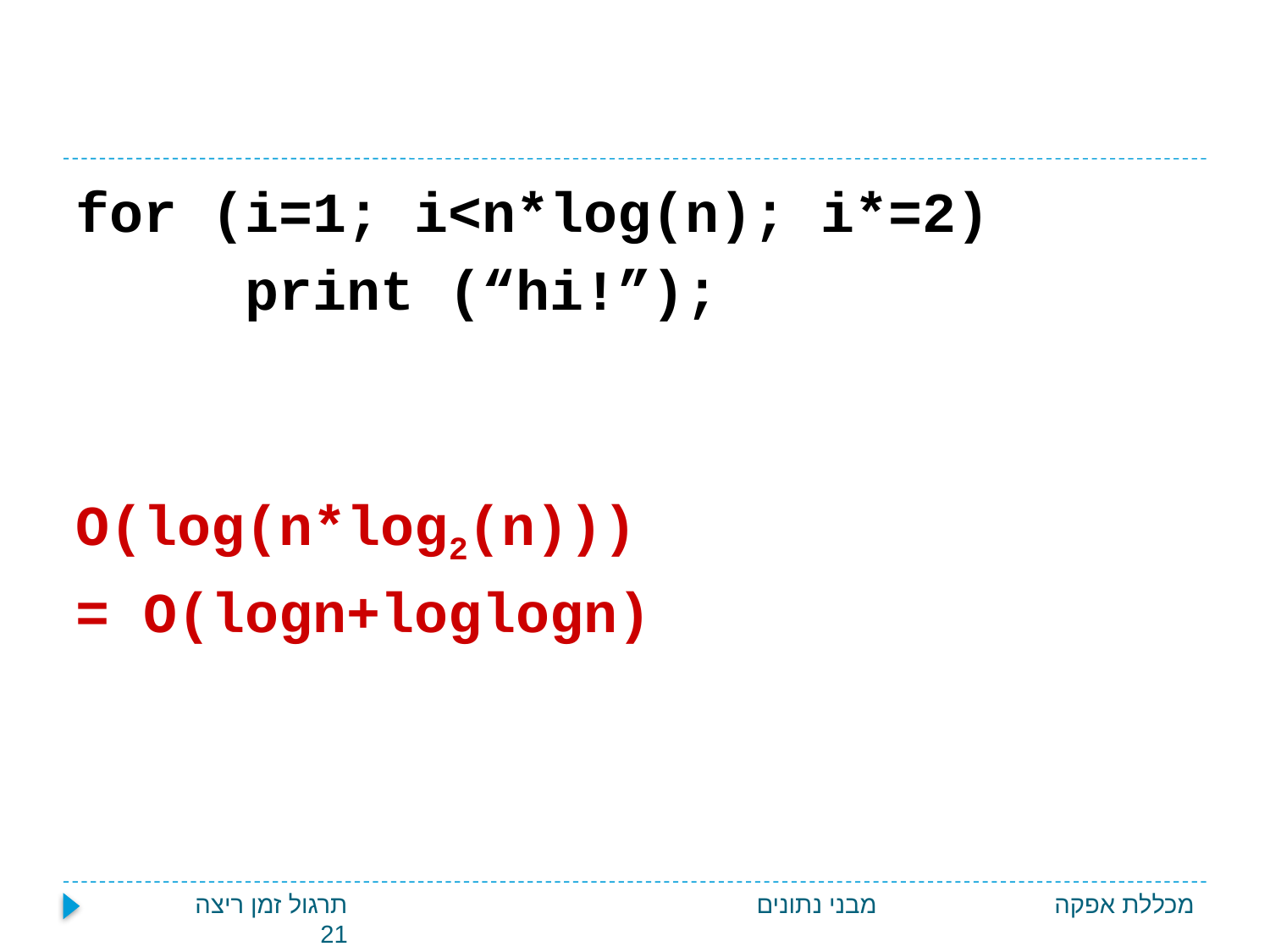

#
for (i=1; i<n*log(n); i*=2)
     print (“hi!”);

O(log(n*log2(n)))
= O(logn+loglogn)

תרגול זמן ריצה           21
מבני נתונים
מכללת אפקה